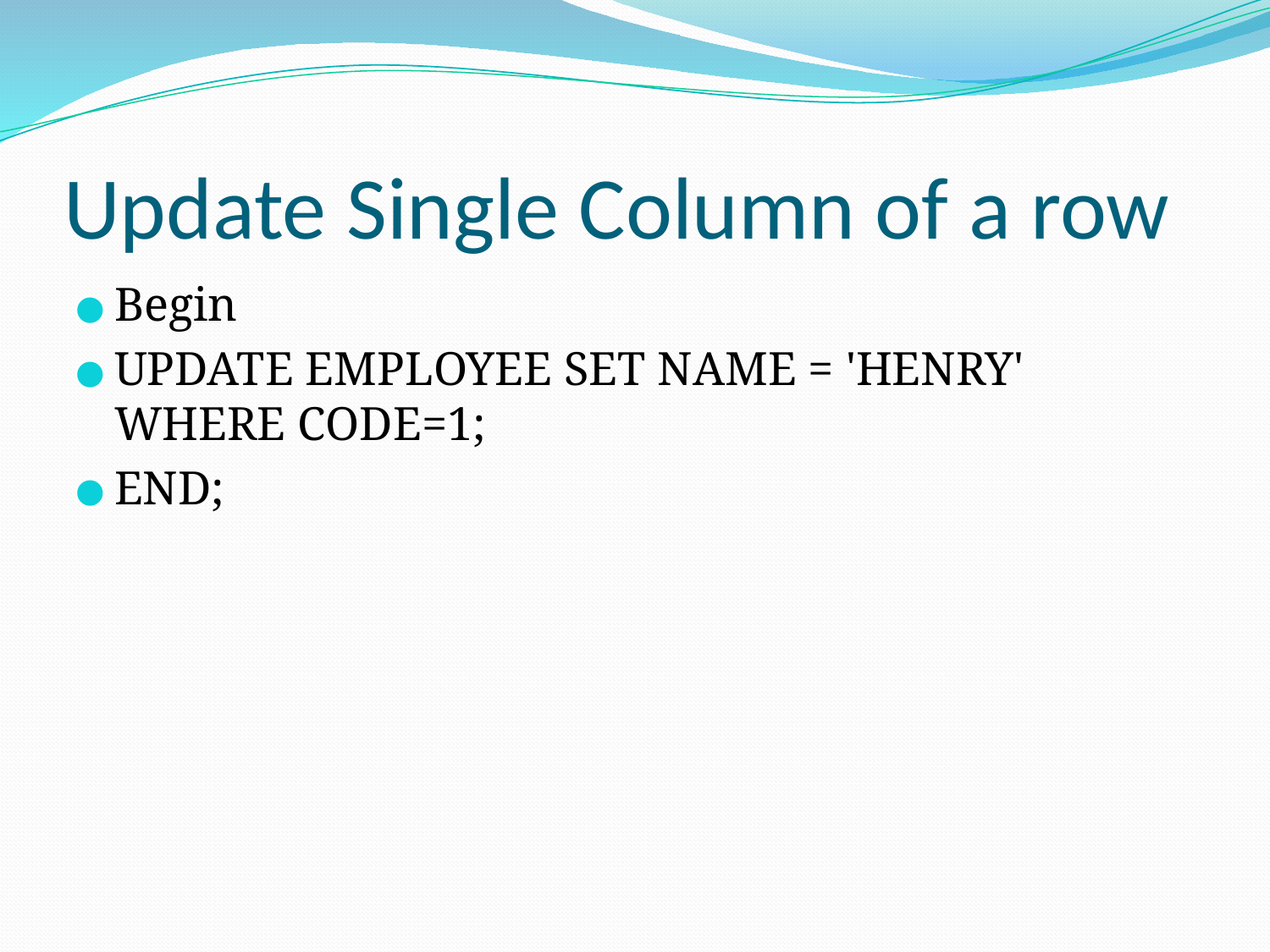

# Update Single Column of a row
Begin
UPDATE EMPLOYEE SET NAME = 'HENRY' WHERE CODE=1;
END;